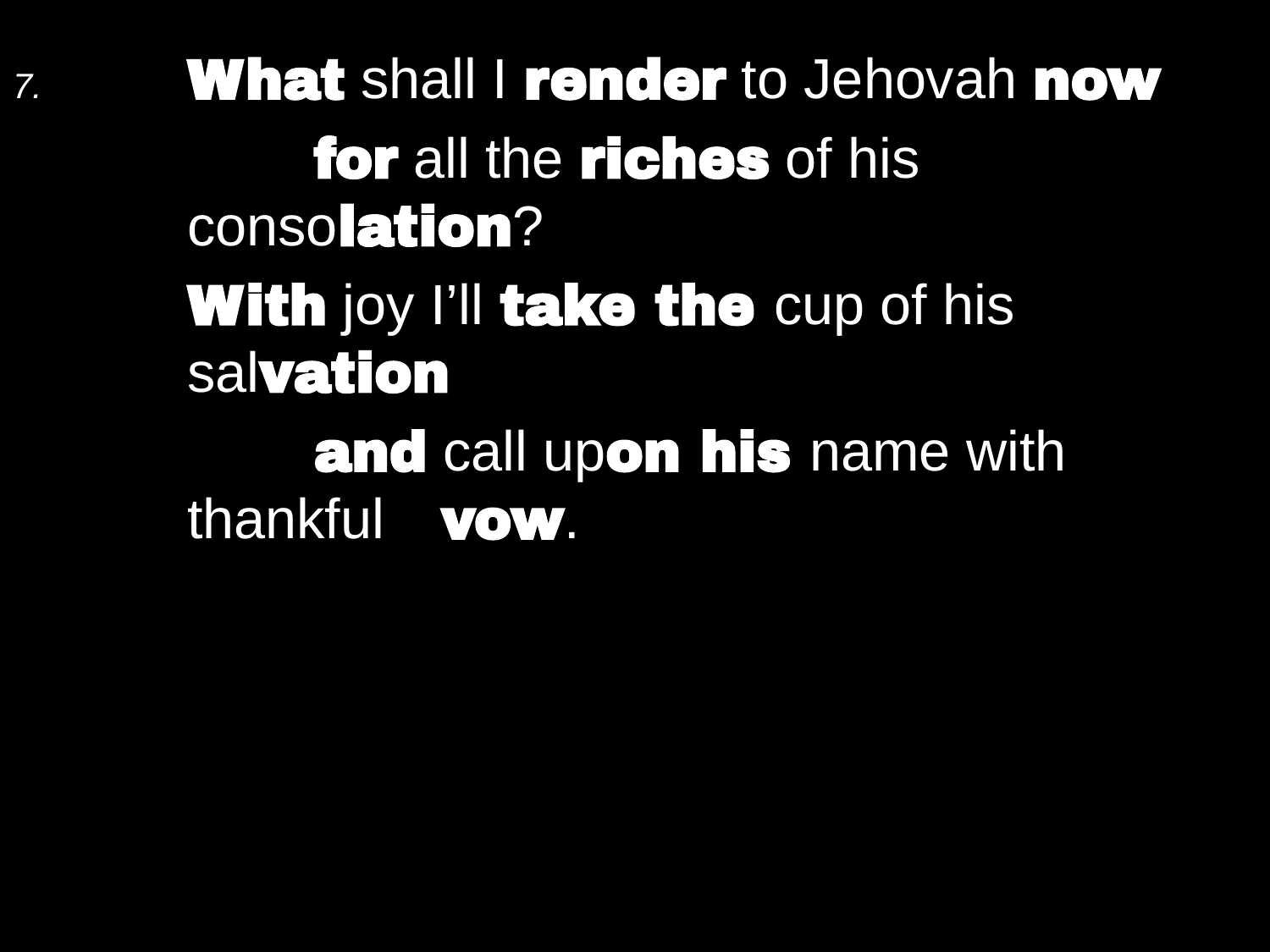

7.	What shall I render to Jehovah now
		for all the riches of his consolation?
	With joy I’ll take the cup of his salvation
		and call upon his name with thankful 	vow.